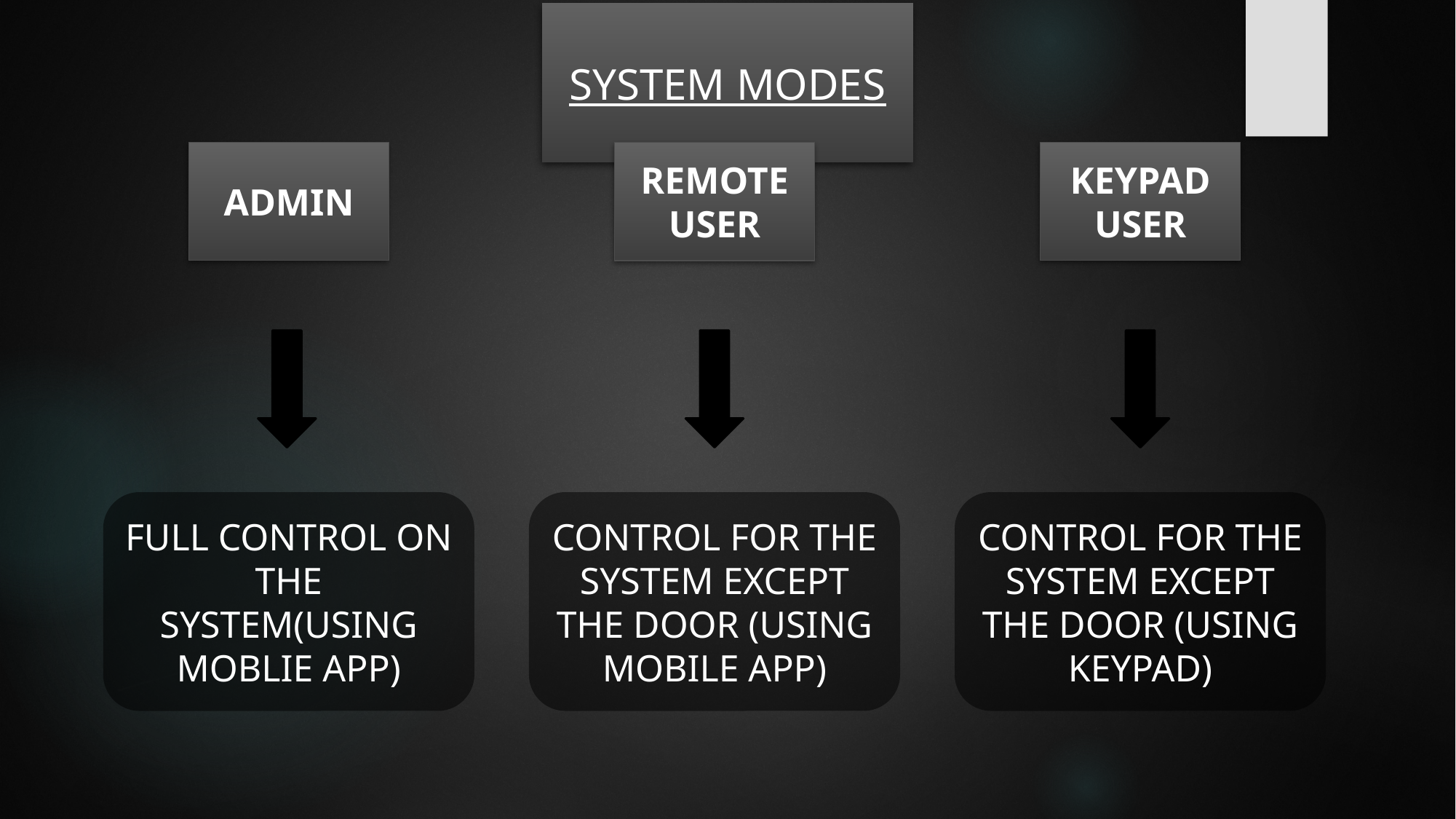

# SYSTEM MODES
ADMIN
KEYPAD USER
REMOTE USER

FULL CONTROL ON THE SYSTEM(USING MOBLIE APP)
CONTROL FOR THE SYSTEM EXCEPT THE DOOR (USING MOBILE APP)
CONTROL FOR THE SYSTEM EXCEPT THE DOOR (USING KEYPAD)